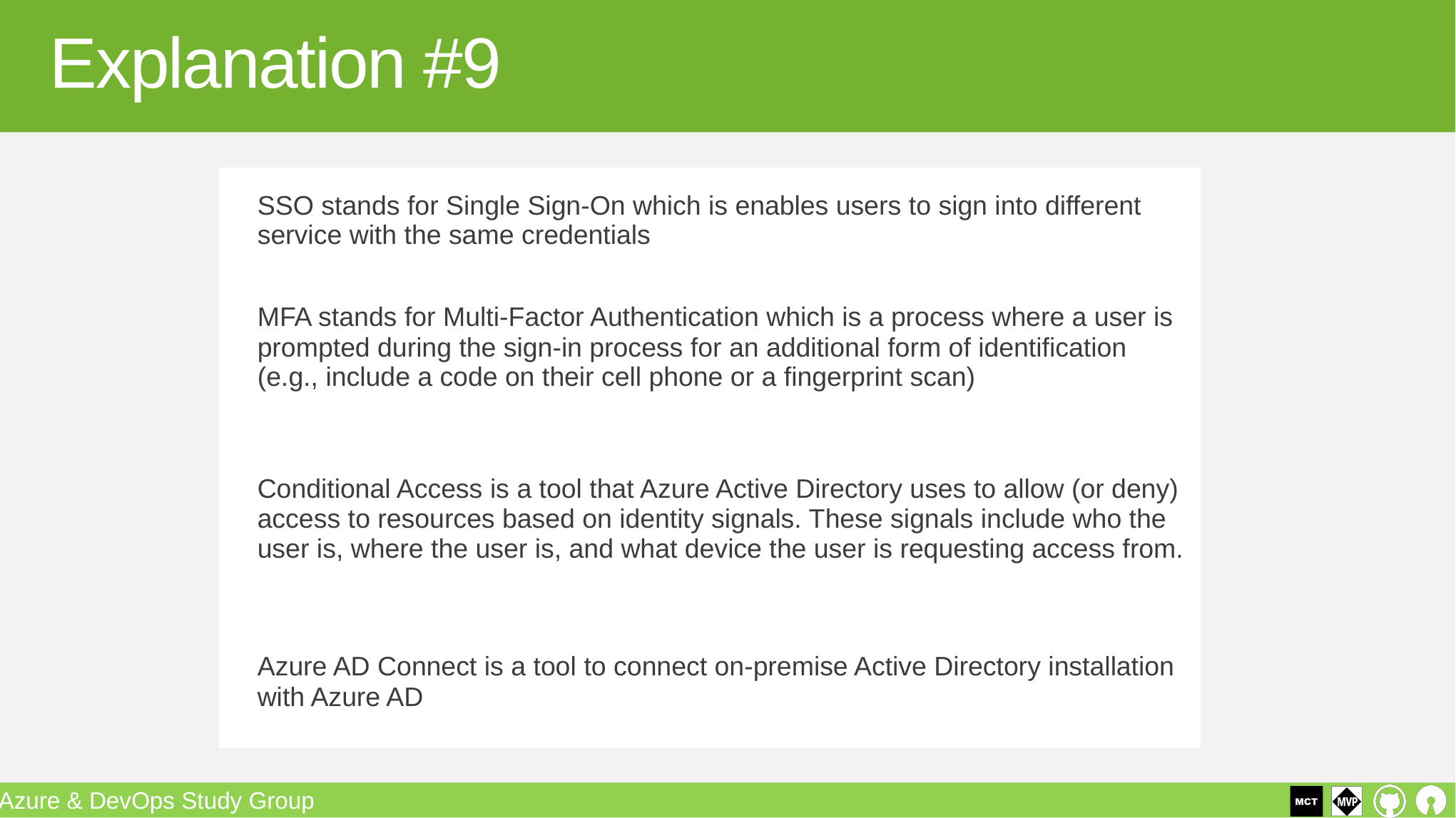

Explanation #9
| SSO stands for Single Sign-On which is enables users to sign into different service with the same credentials |
| --- |
| MFA stands for Multi-Factor Authentication which is a process where a user is prompted during the sign-in process for an additional form of identification (e.g., include a code on their cell phone or a fingerprint scan) |
| Conditional Access is a tool that Azure Active Directory uses to allow (or deny) access to resources based on identity signals. These signals include who the user is, where the user is, and what device the user is requesting access from. |
| Azure AD Connect is a tool to connect on-premise Active Directory installation with Azure AD |